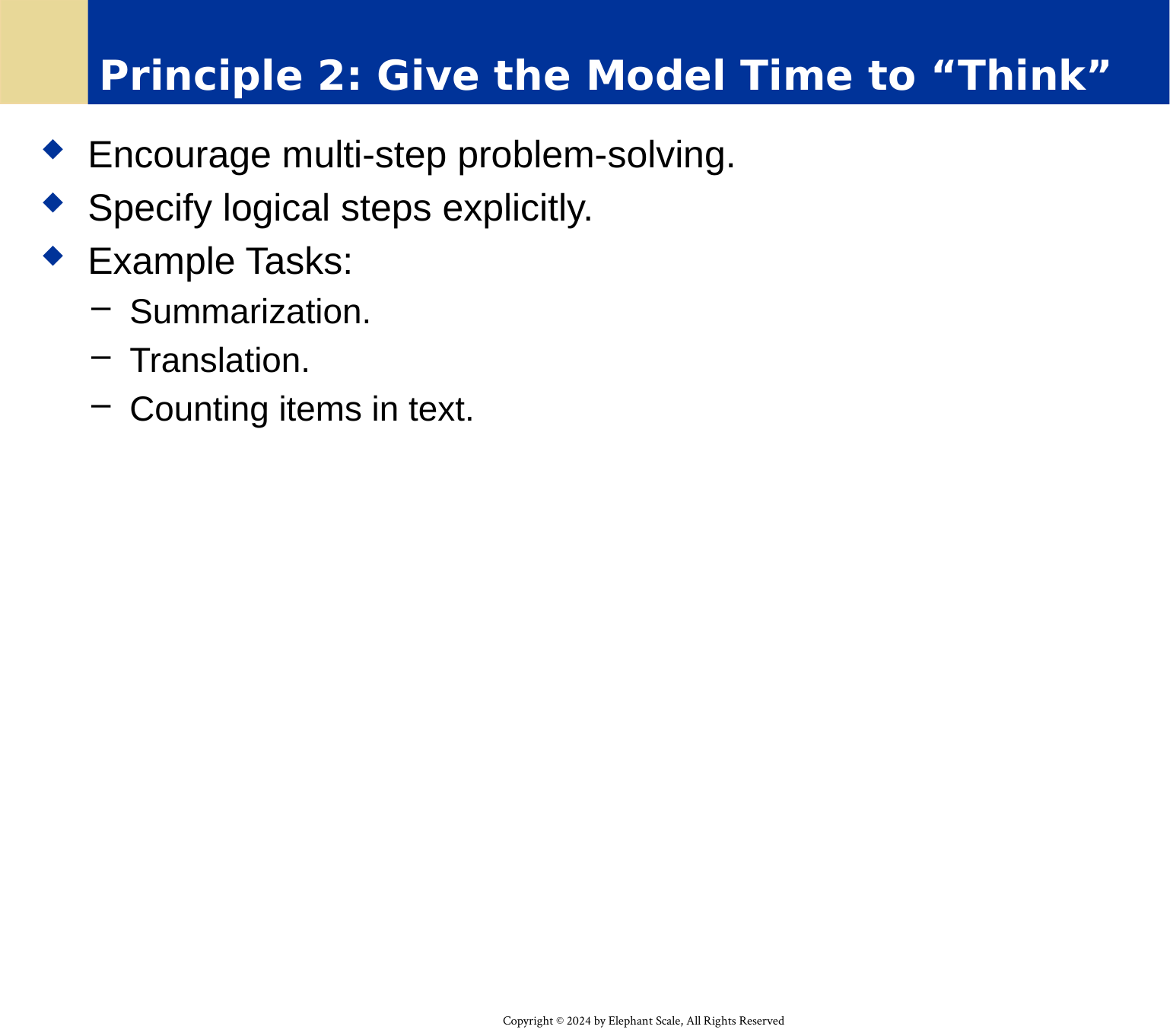

# Principle 2: Give the Model Time to “Think”
 Encourage multi-step problem-solving.
 Specify logical steps explicitly.
 Example Tasks:
 Summarization.
 Translation.
 Counting items in text.
Copyright © 2024 by Elephant Scale, All Rights Reserved